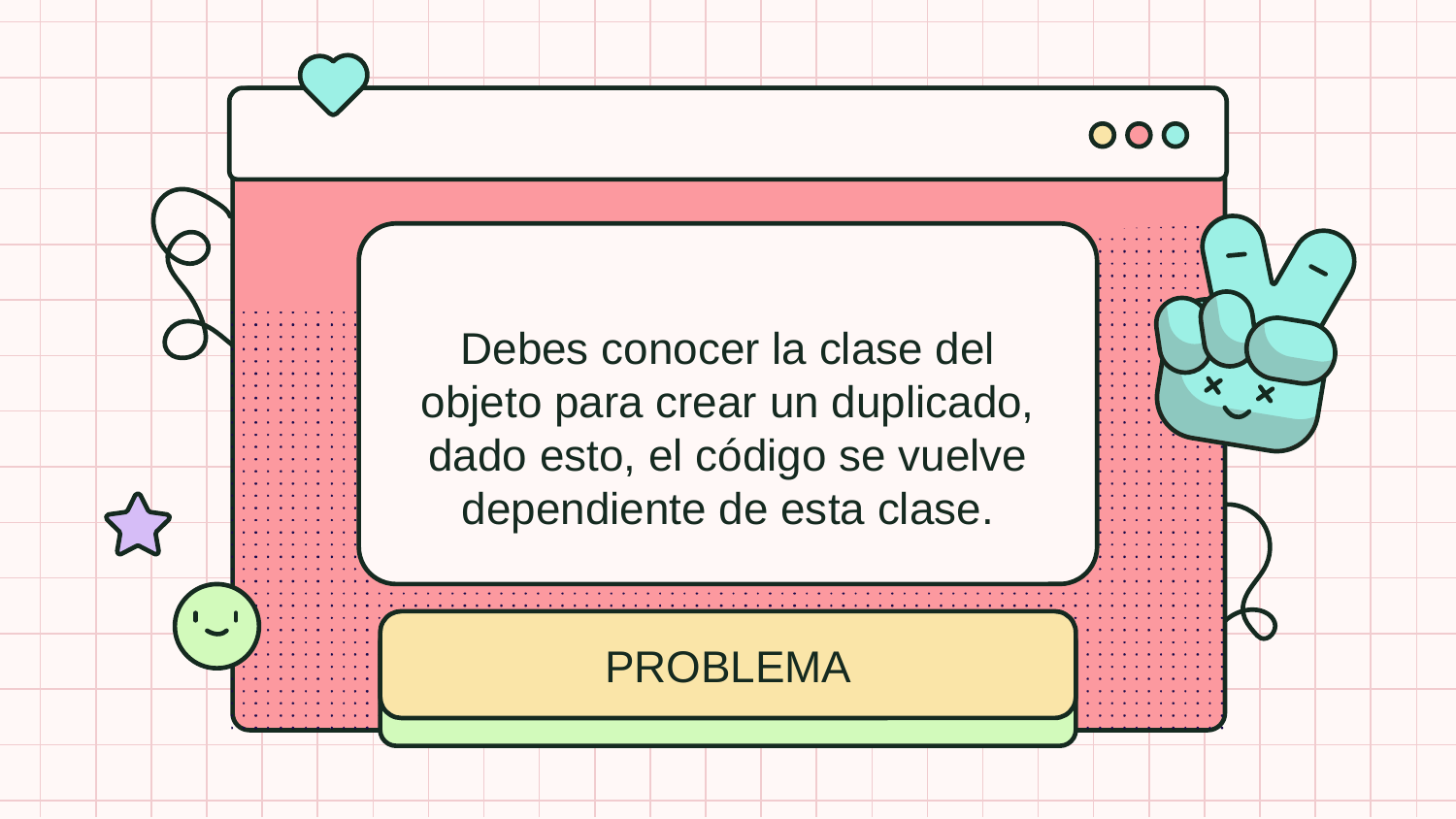

Debes conocer la clase del objeto para crear un duplicado, dado esto, el código se vuelve dependiente de esta clase.

# PROBLEMA